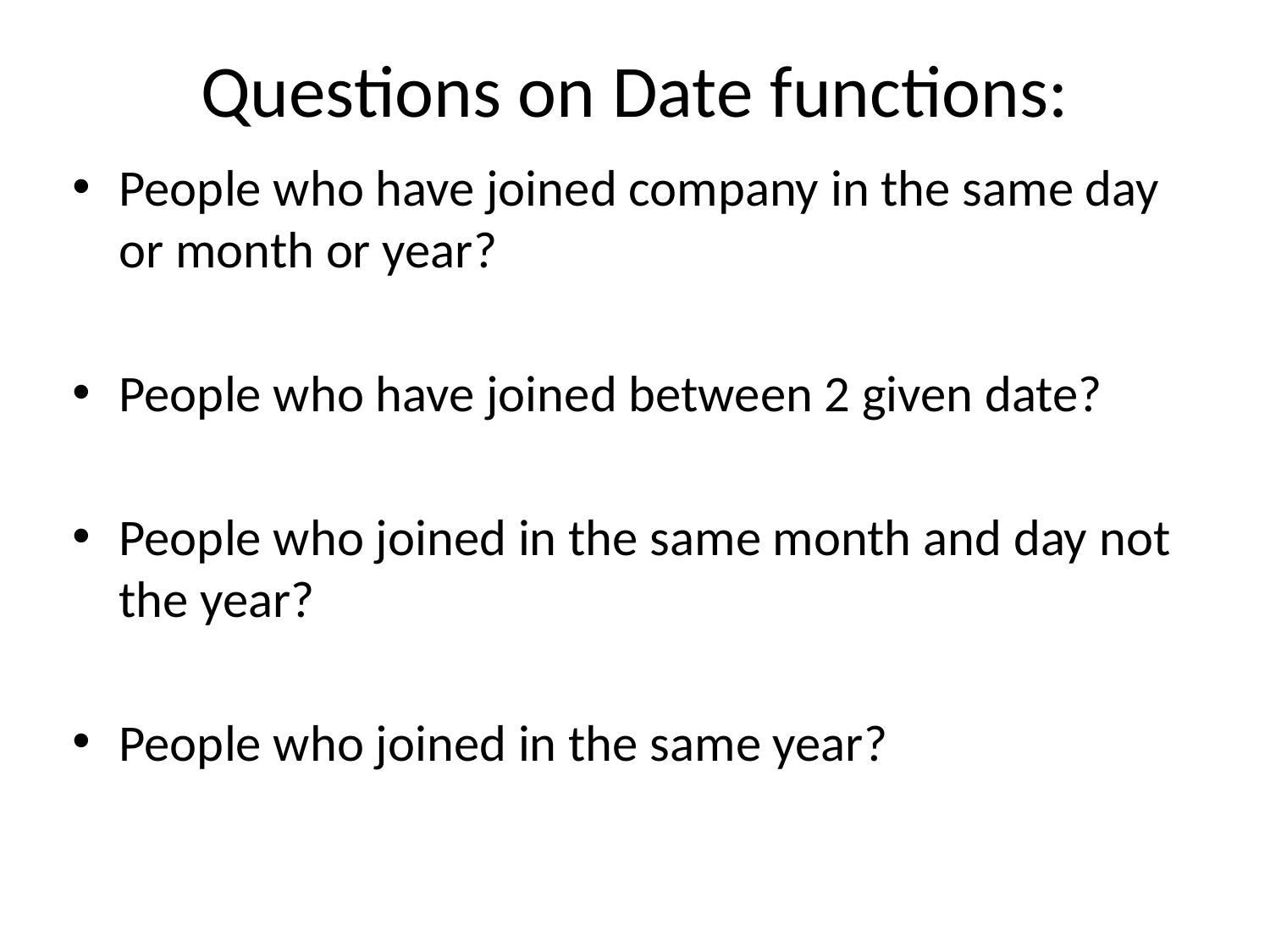

# Questions on Date functions:
People who have joined company in the same day or month or year?

People who have joined between 2 given date?

People who joined in the same month and day not the year?

People who joined in the same year?